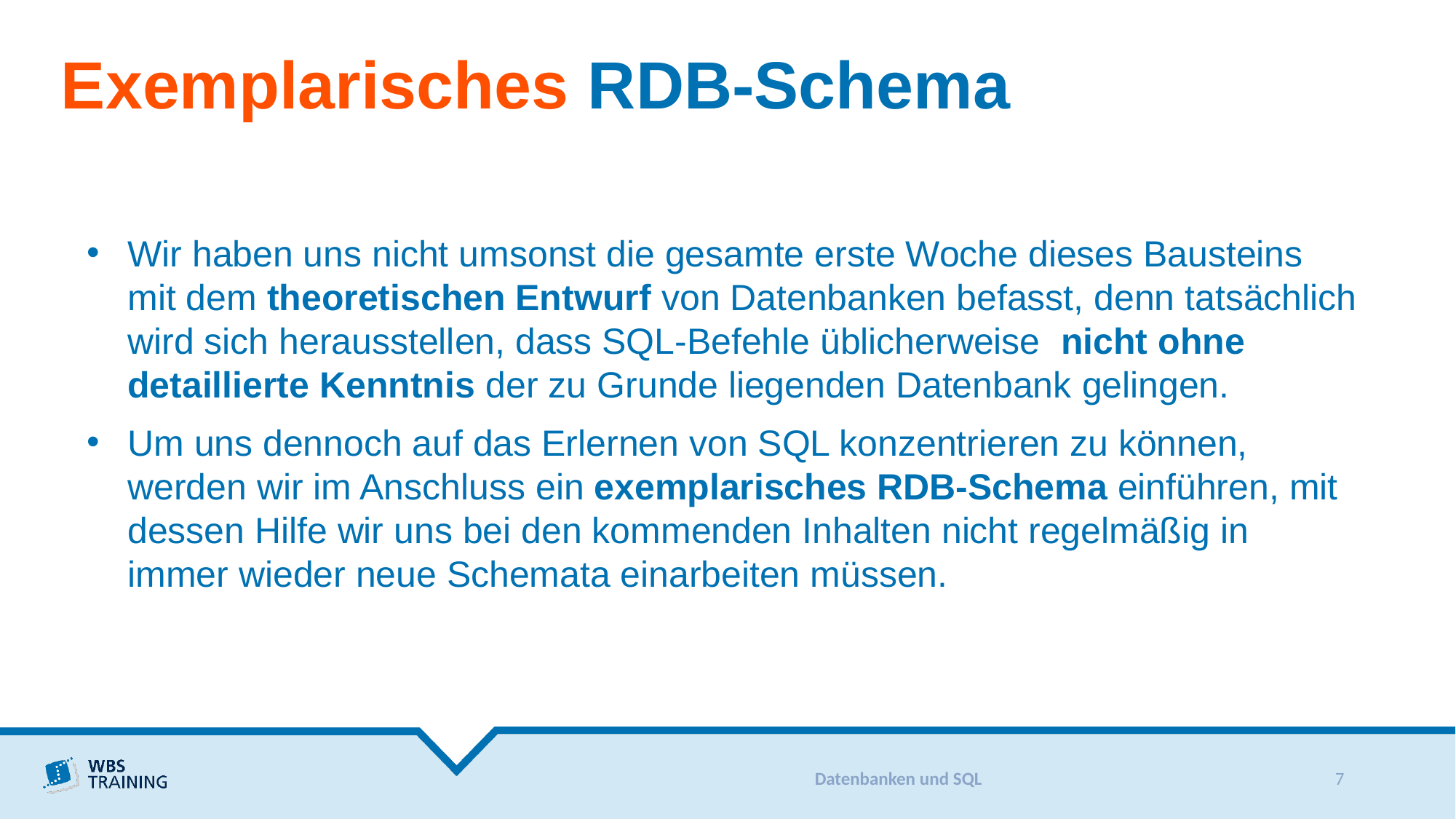

# Exemplarisches RDB-Schema

Wir haben uns nicht umsonst die gesamte erste Woche dieses Bausteins mit dem theoretischen Entwurf von Datenbanken befasst, denn tatsächlich wird sich herausstellen, dass SQL-Befehle üblicherweise  nicht ohne detaillierte Kenntnis der zu Grunde liegenden Datenbank gelingen.

Um uns dennoch auf das Erlernen von SQL konzentrieren zu können, werden wir im Anschluss ein exemplarisches RDB-Schema einführen, mit dessen Hilfe wir uns bei den kommenden Inhalten nicht regelmäßig in immer wieder neue Schemata einarbeiten müssen.
Datenbanken und SQL
7